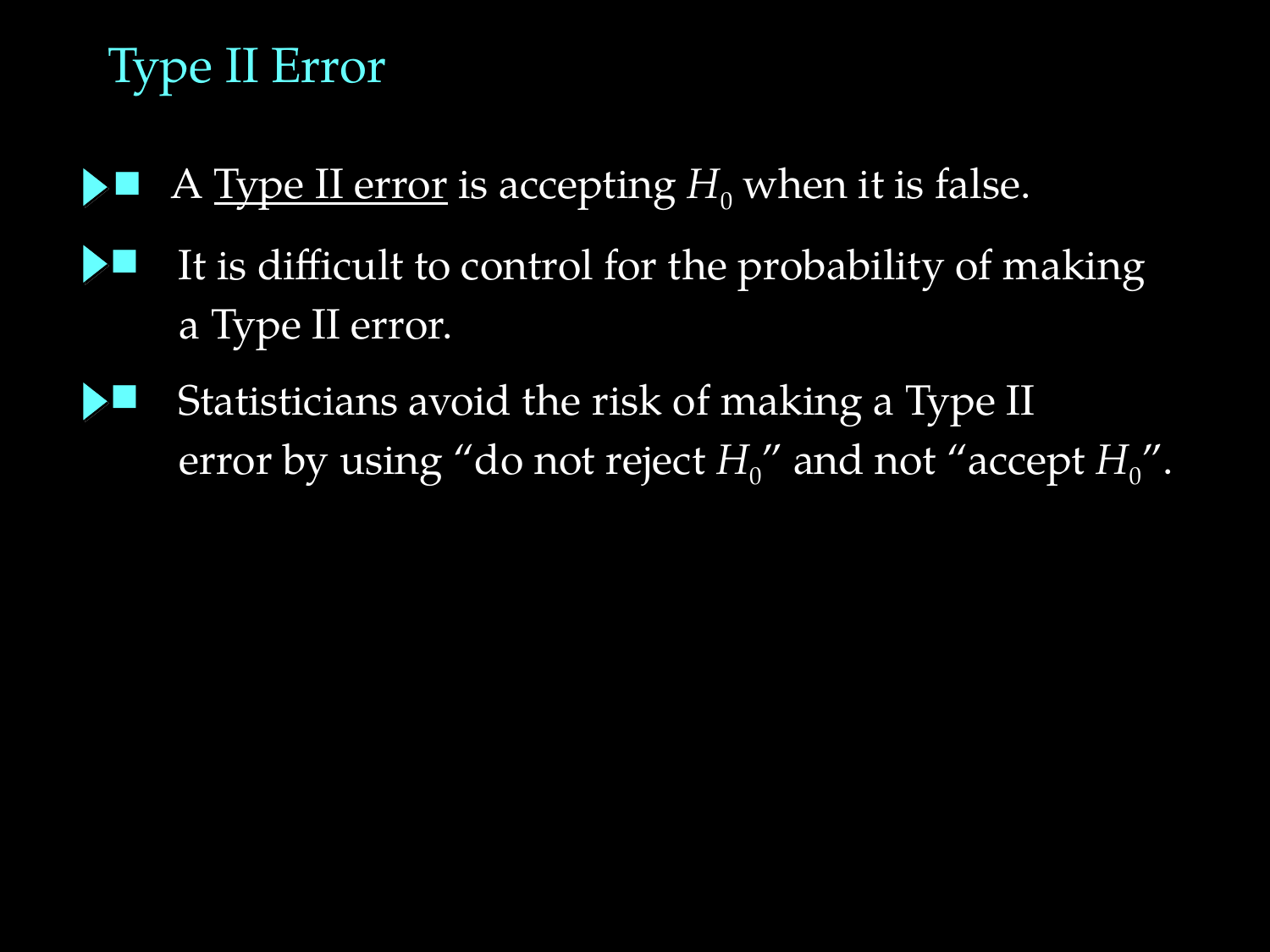

Type II Error
   A Type II error is accepting H0 when it is false.

    It is difficult to control for the probability of making
      a Type II error.
    Statisticians avoid the risk of making a Type II
      error by using “do not reject H0” and not “accept H0”.